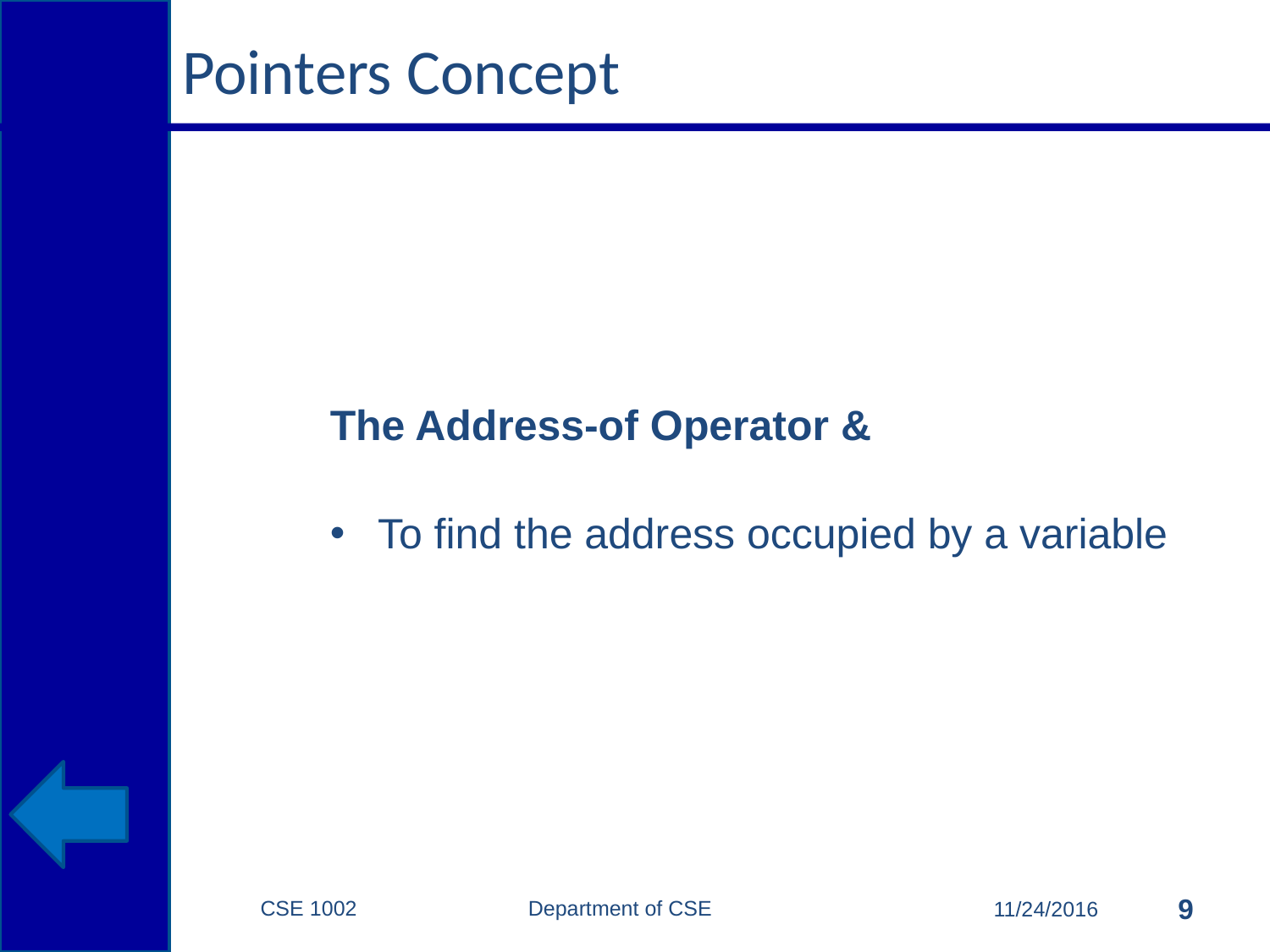

# Pointers Concept

The Address-of Operator &

To find the address occupied by a variable

CSE 1002                             Department of CSE
9
11/24/2016